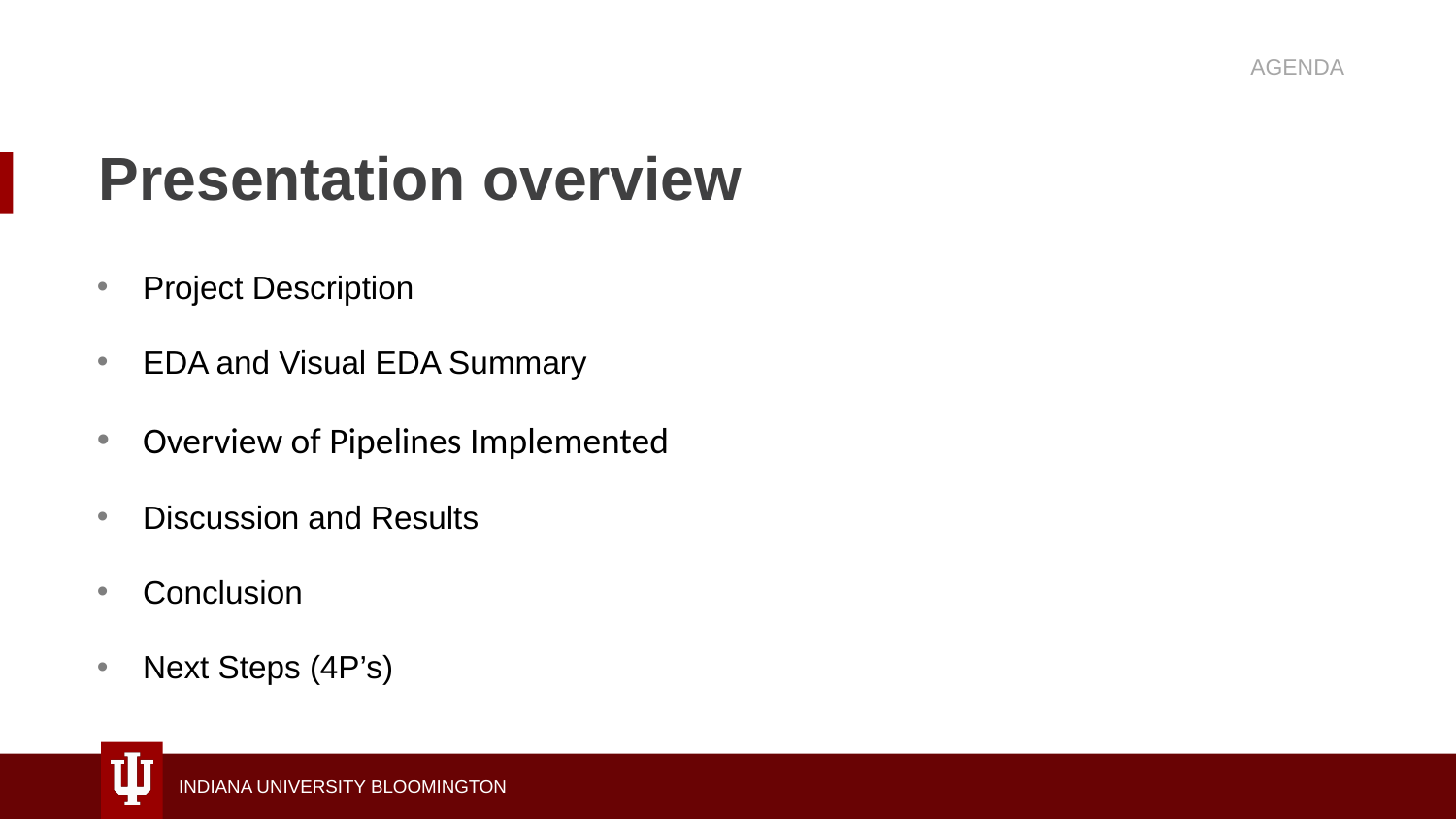

AGENDA
# Presentation overview
Project Description
EDA and Visual EDA Summary
Overview of Pipelines Implemented
Discussion and Results
Conclusion
Next Steps (4P’s)